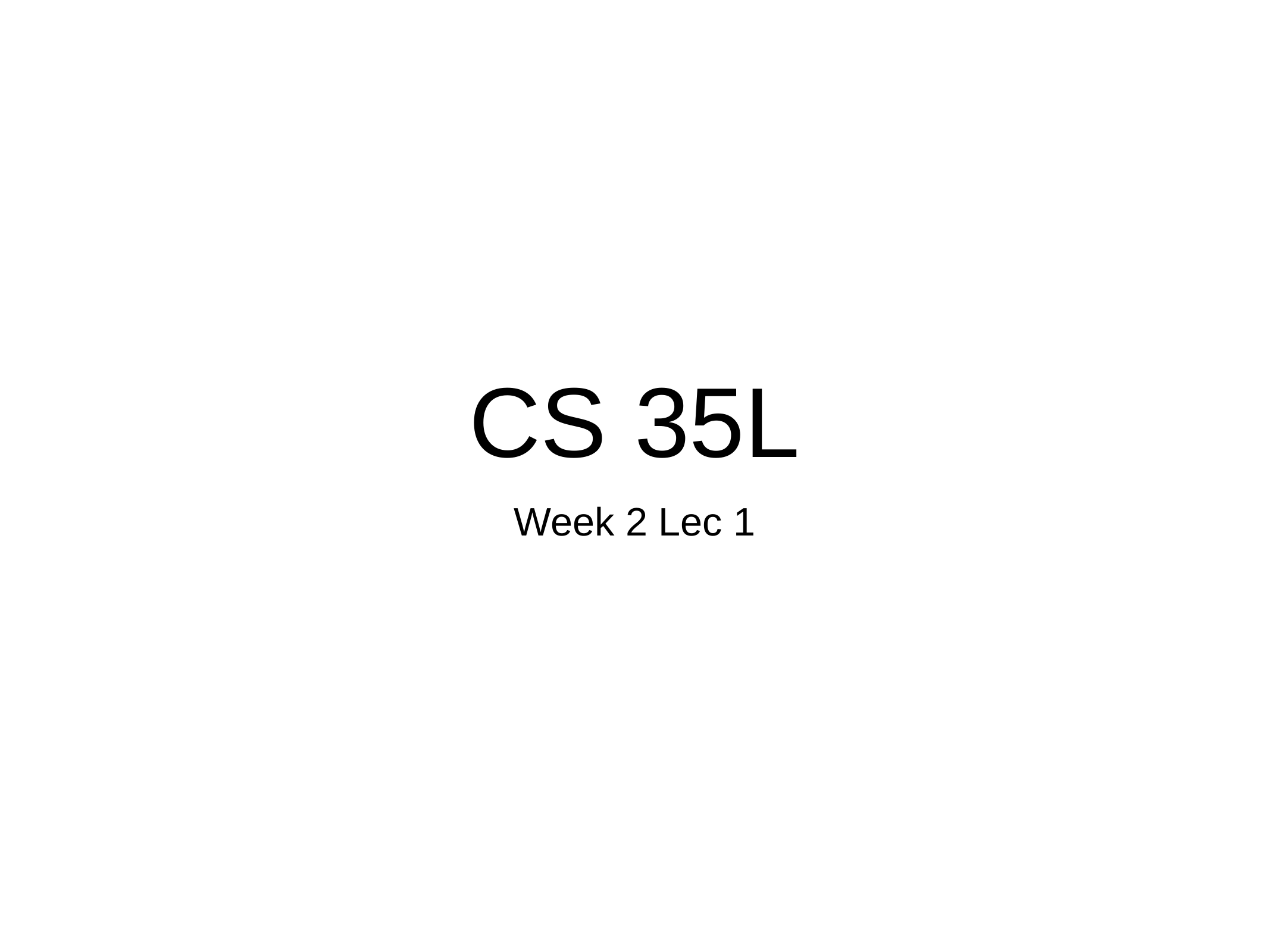

# CS 35L
Week 2 Lec 1